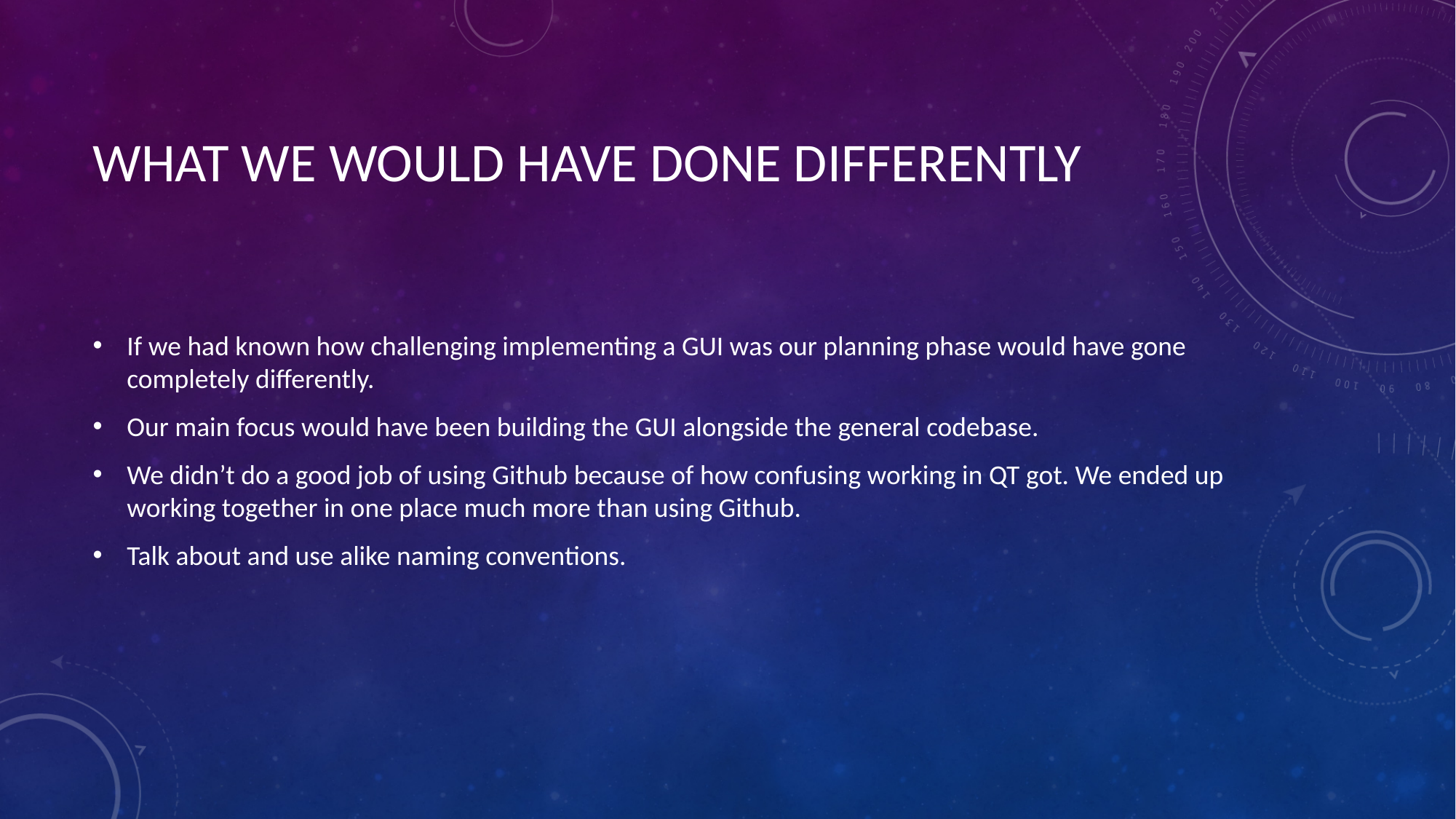

# What we would have done differently
If we had known how challenging implementing a GUI was our planning phase would have gone completely differently.
Our main focus would have been building the GUI alongside the general codebase.
We didn’t do a good job of using Github because of how confusing working in QT got. We ended up working together in one place much more than using Github.
Talk about and use alike naming conventions.